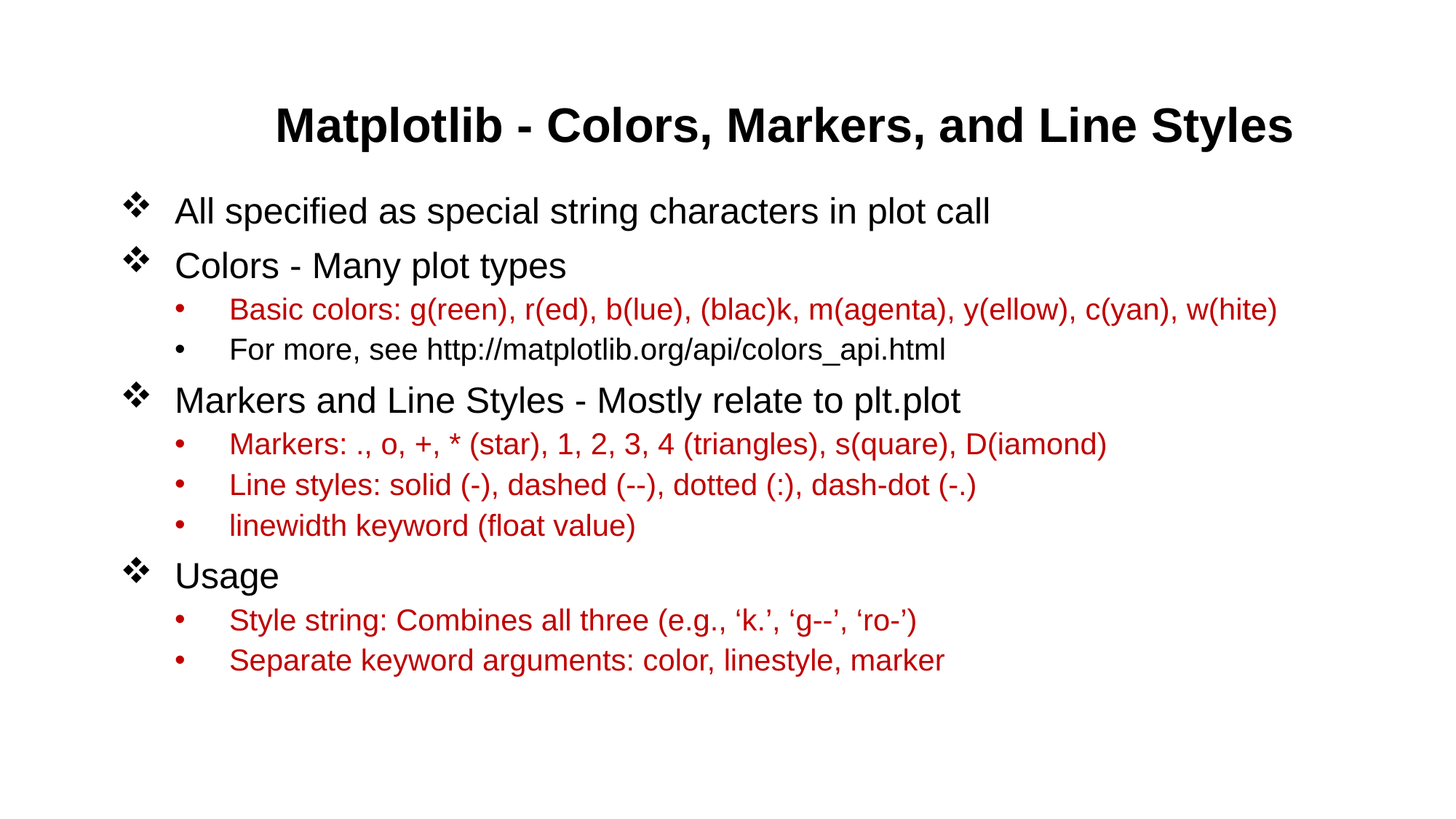

# Matplotlib - Colors, Markers, and Line Styles
All specified as special string characters in plot call
Colors - Many plot types
Basic colors: g(reen), r(ed), b(lue), (blac)k, m(agenta), y(ellow), c(yan), w(hite)
For more, see http://matplotlib.org/api/colors_api.html
Markers and Line Styles - Mostly relate to plt.plot
Markers: ., o, +, * (star), 1, 2, 3, 4 (triangles), s(quare), D(iamond)
Line styles: solid (-), dashed (--), dotted (:), dash-dot (-.)
linewidth keyword (float value)
Usage
Style string: Combines all three (e.g., ‘k.’, ‘g--’, ‘ro-’)
Separate keyword arguments: color, linestyle, marker